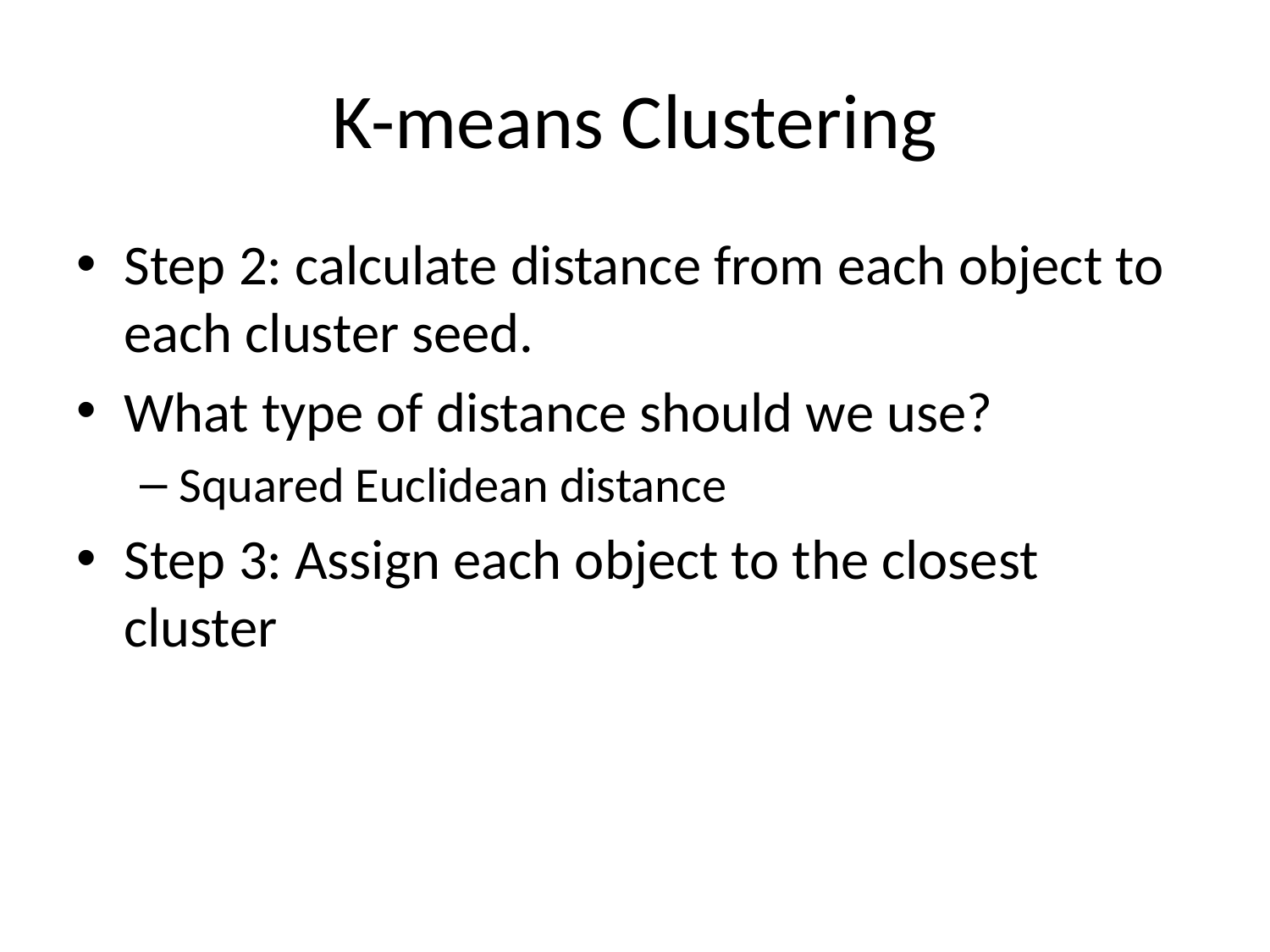

# K-means Clustering
Step 2: calculate distance from each object to each cluster seed.
What type of distance should we use?
Squared Euclidean distance
Step 3: Assign each object to the closest cluster